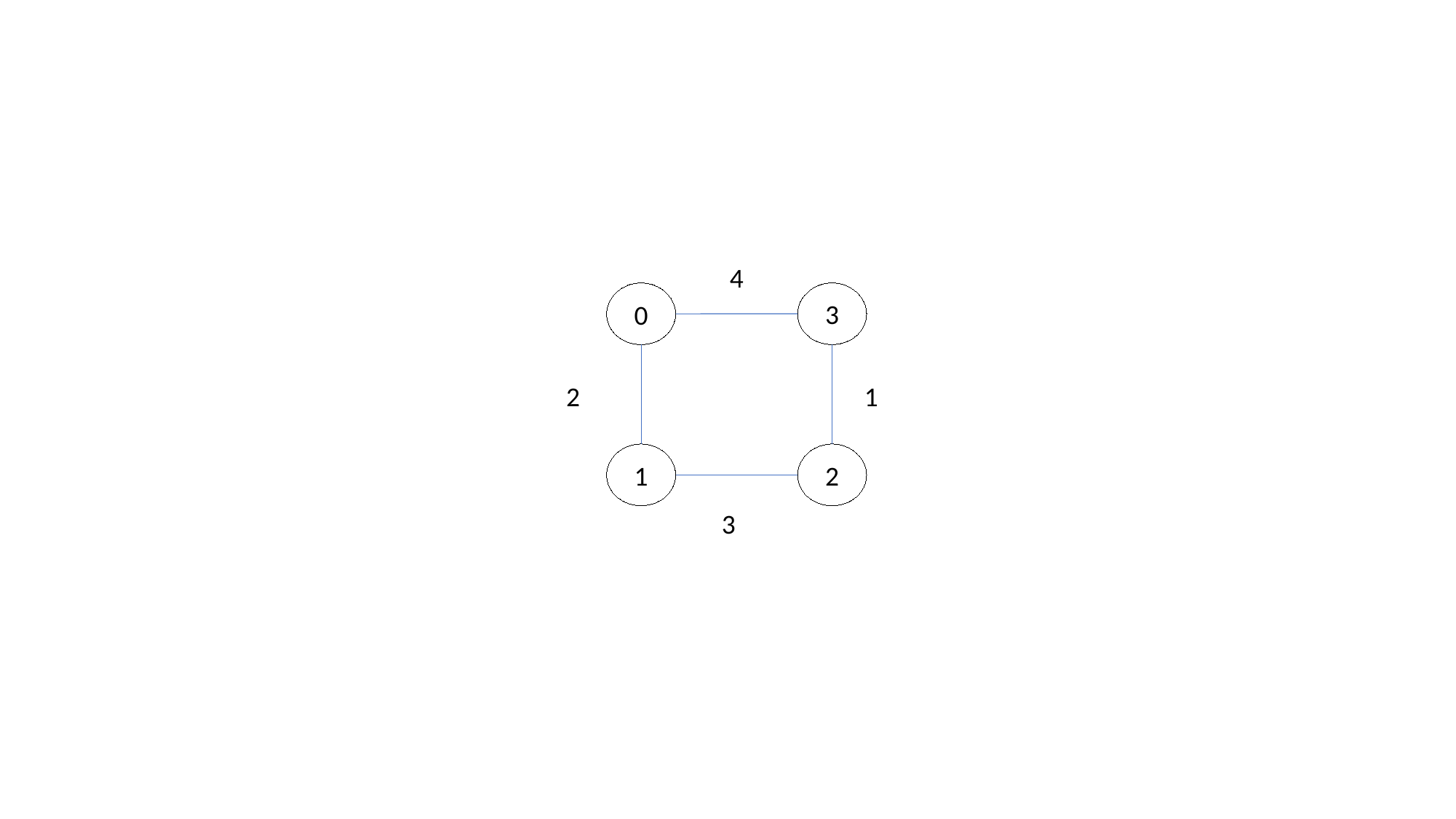

4
3
0
2
1
1
2
3